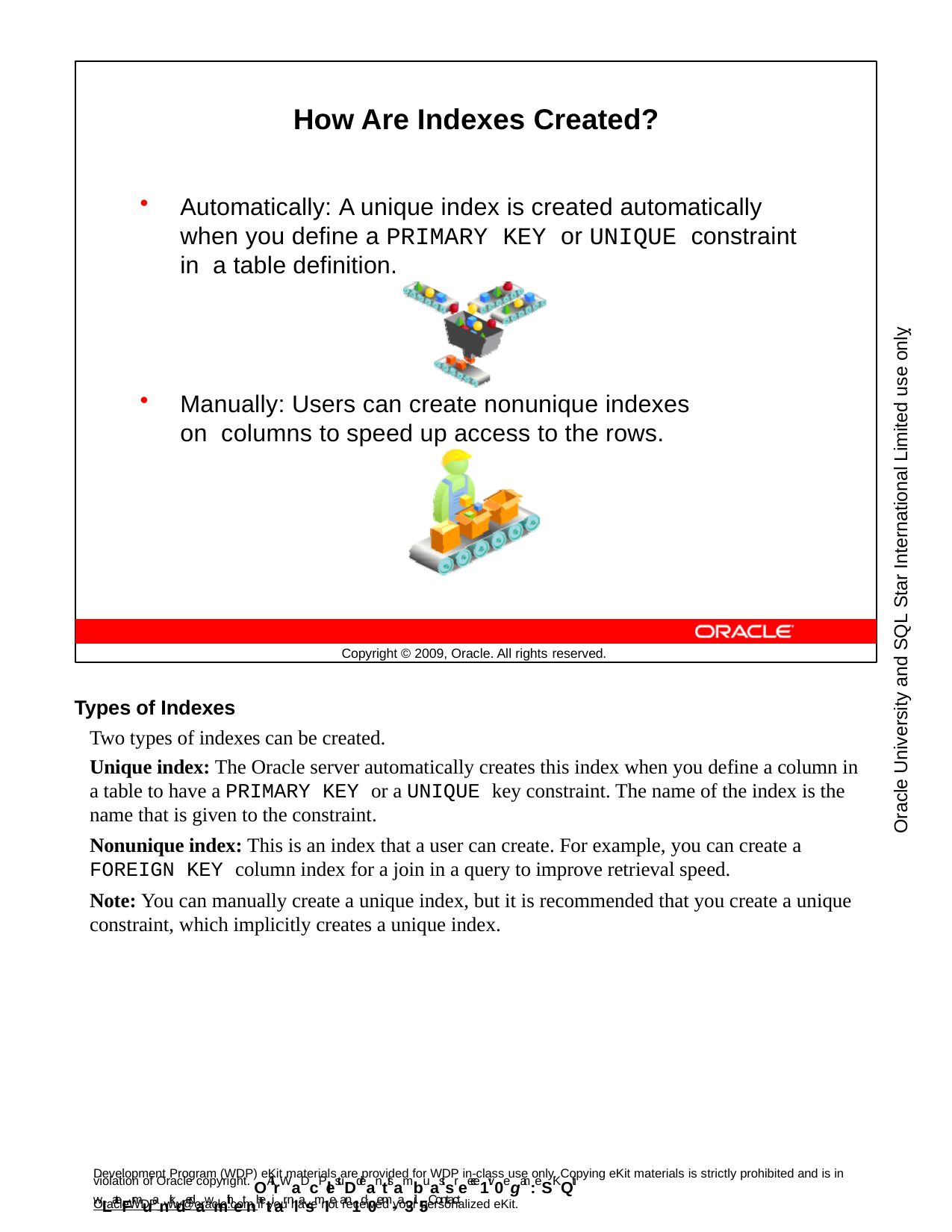

How Are Indexes Created?

Automatically: A unique index is created automatically  when you define a PRIMARY KEY or UNIQUE constraint in  a table definition.

Oracle University and SQL Star International Limited use onlyฺ
Manually: Users can create nonunique indexes on  columns to speed up access to the rows.
Copyright © 2009, Oracle. All rights reserved.
Types of Indexes
Two types of indexes can be created.
Unique index: The Oracle server automatically creates this index when you define a column in  a table to have a PRIMARY KEY or a UNIQUE key constraint. The name of the index is the  name that is given to the constraint.
Nonunique index: This is an index that a user can create. For example, you can create a
FOREIGN KEY column index for a join in a query to improve retrieval speed.
Note: You can manually create a unique index, but it is recommended that you create a unique  constraint, which implicitly creates a unique index.
Development Program (WDP) eKit materials are provided for WDP in-class use only. Copying eKit materials is strictly prohibited and is in
violation of Oracle copyright. OAllrWaDcPlestuDdeanttsambuastsreece1iv0egan: eSKQit wLateFrmuanrkdedawmithetnhetiar nlasmIe an1d0em-a3il.5Contact
OracleWDP_ww@oracle.com if you have not received your personalized eKit.